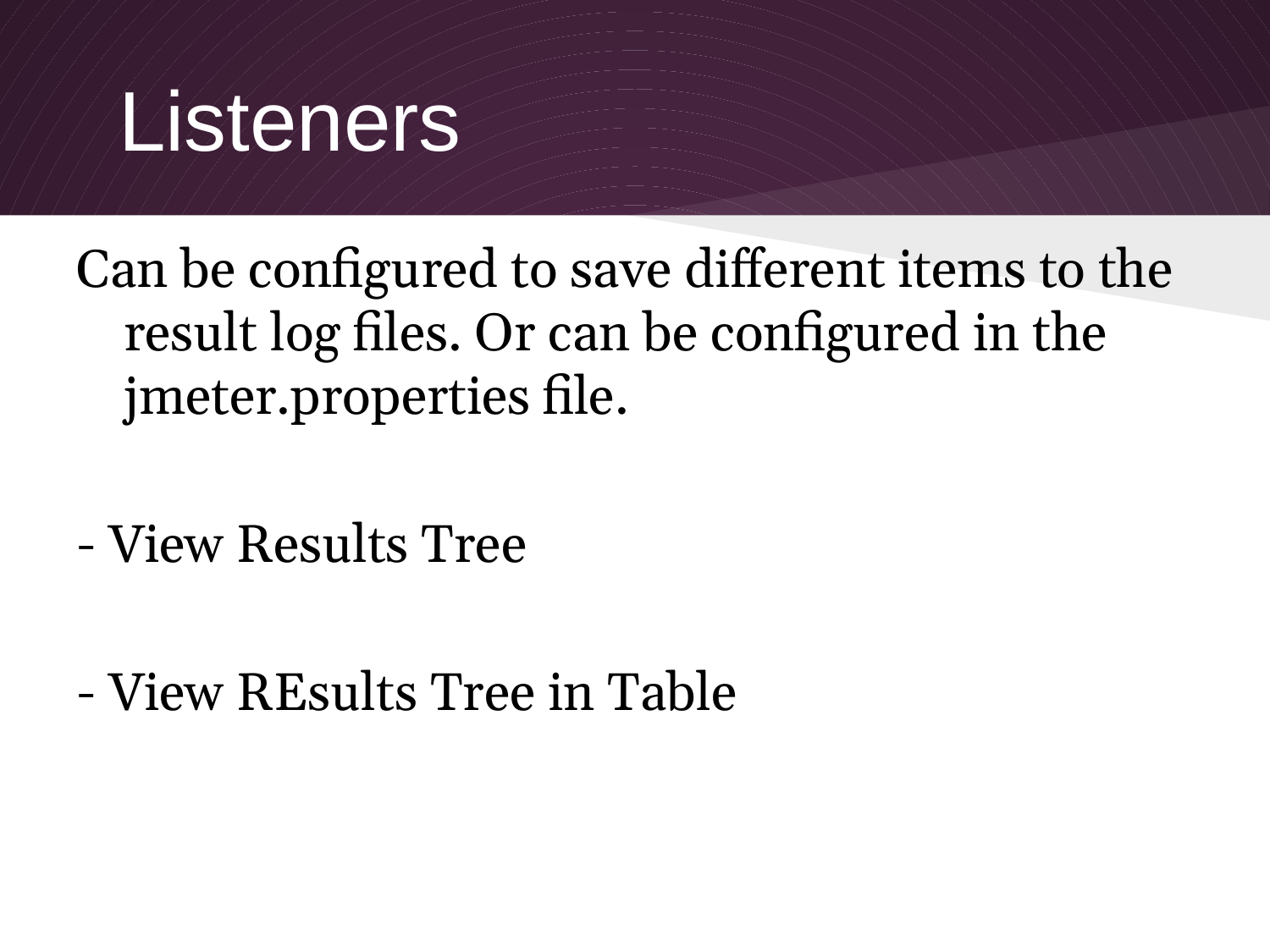

# Listeners
Can be configured to save different items to the result log files. Or can be configured in the jmeter.properties file.

- View Results Tree

- View REsults Tree in Table